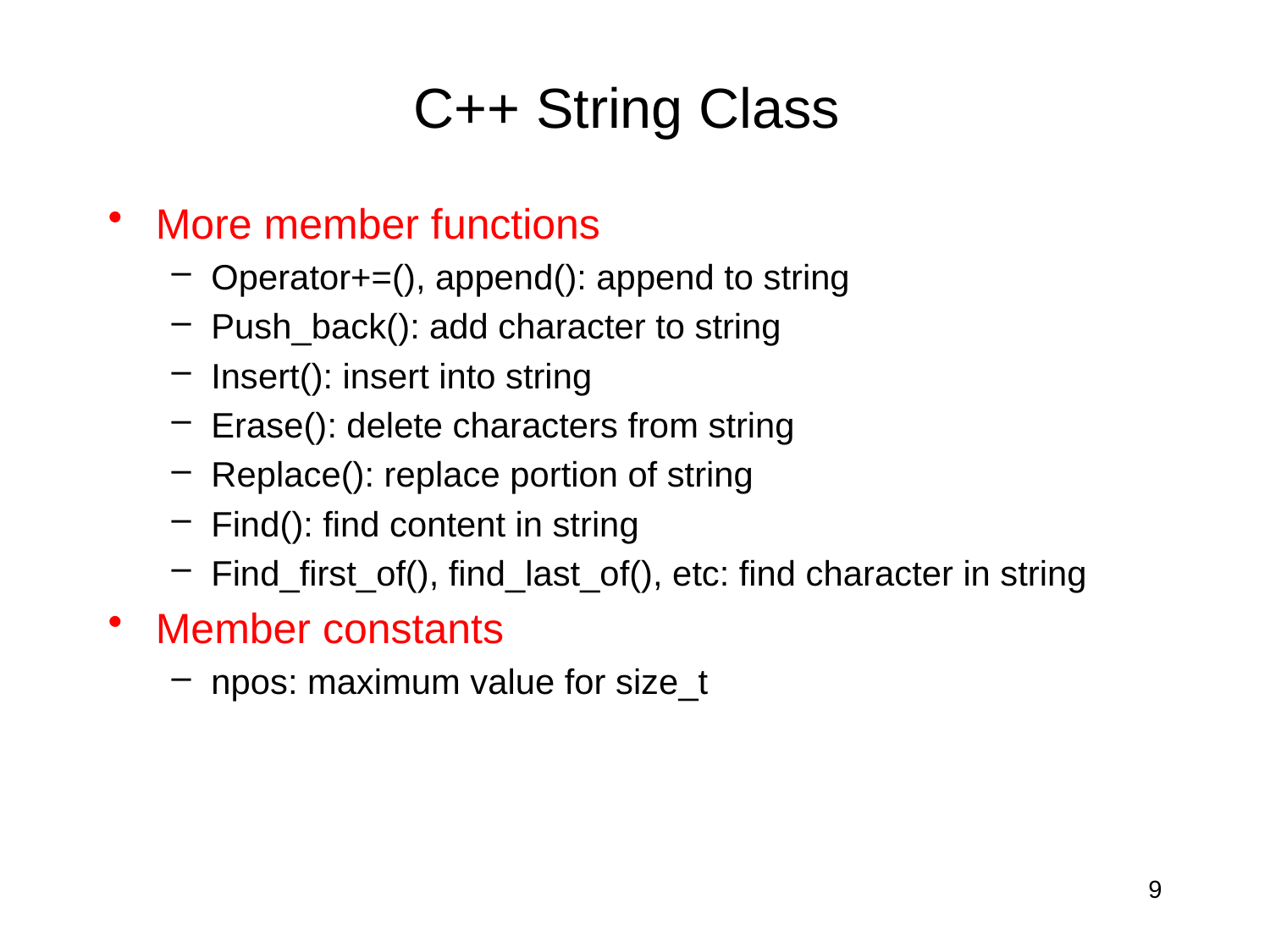

# C++ String Class
More member functions
Operator+=(), append(): append to string
Push_back(): add character to string
Insert(): insert into string
Erase(): delete characters from string
Replace(): replace portion of string
Find(): find content in string
Find_first_of(), find_last_of(), etc: find character in string
Member constants
npos: maximum value for size_t
9